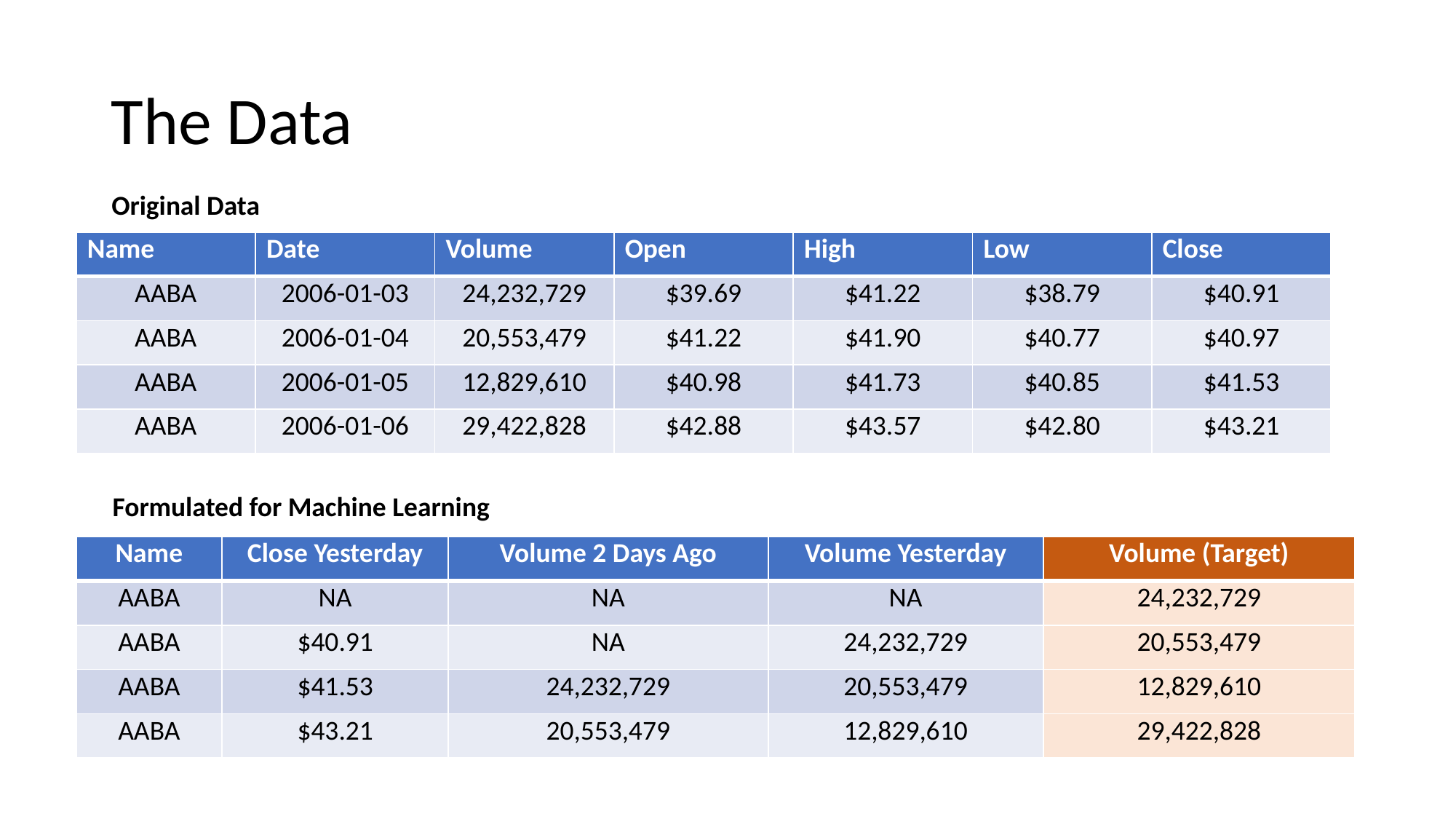

# The Data
Original Data
| Name | Date | Volume | Open | High | Low | Close |
| --- | --- | --- | --- | --- | --- | --- |
| AABA | 2006-01-03 | 24,232,729 | $39.69 | $41.22 | $38.79 | $40.91 |
| AABA | 2006-01-04 | 20,553,479 | $41.22 | $41.90 | $40.77 | $40.97 |
| AABA | 2006-01-05 | 12,829,610 | $40.98 | $41.73 | $40.85 | $41.53 |
| AABA | 2006-01-06 | 29,422,828 | $42.88 | $43.57 | $42.80 | $43.21 |
Formulated for Machine Learning
| Name | Close Yesterday | Volume 2 Days Ago | Volume Yesterday | Volume (Target) |
| --- | --- | --- | --- | --- |
| AABA | NA | NA | NA | 24,232,729 |
| AABA | $40.91 | NA | 24,232,729 | 20,553,479 |
| AABA | $41.53 | 24,232,729 | 20,553,479 | 12,829,610 |
| AABA | $43.21 | 20,553,479 | 12,829,610 | 29,422,828 |